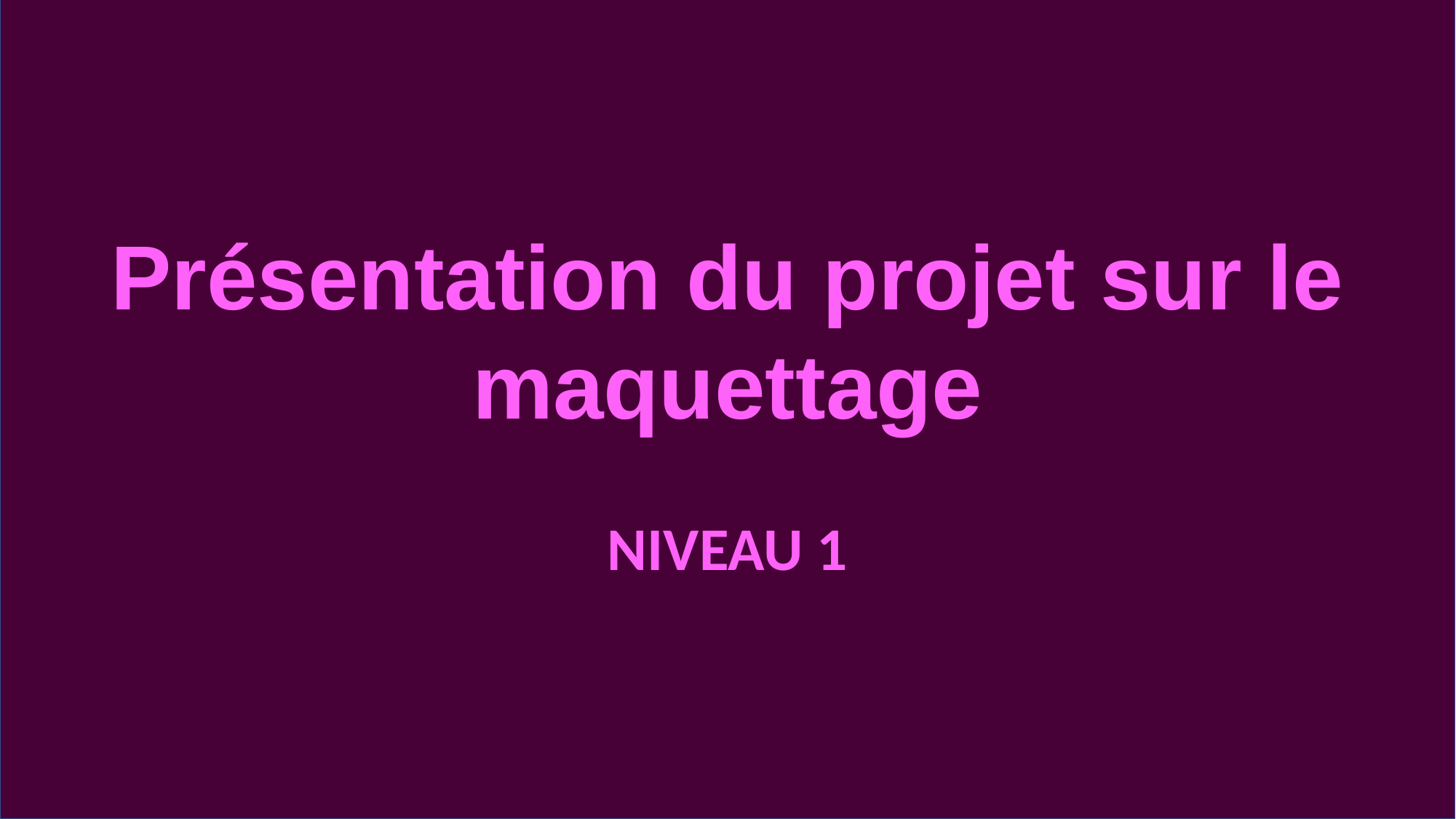

Présentation du projet sur le maquettage

NIVEAU 1